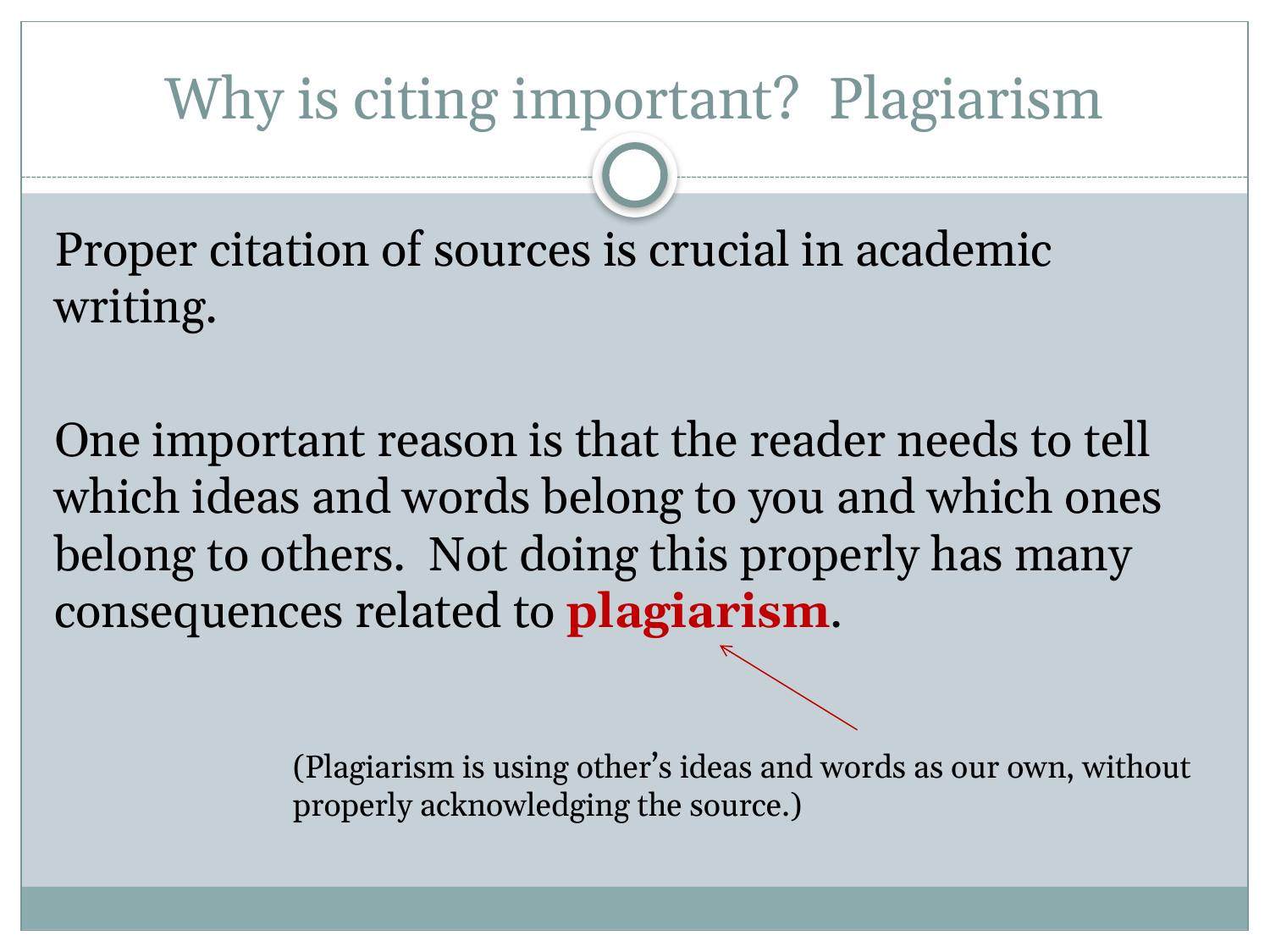

# Why is citing important?  Plagiarism
Proper citation of sources is crucial in academic writing.

One important reason is that the reader needs to tell which ideas and words belong to you and which ones belong to others.  Not doing this properly has many consequences related to plagiarism.
(Plagiarism is using other’s ideas and words as our own, without
properly acknowledging the source.)